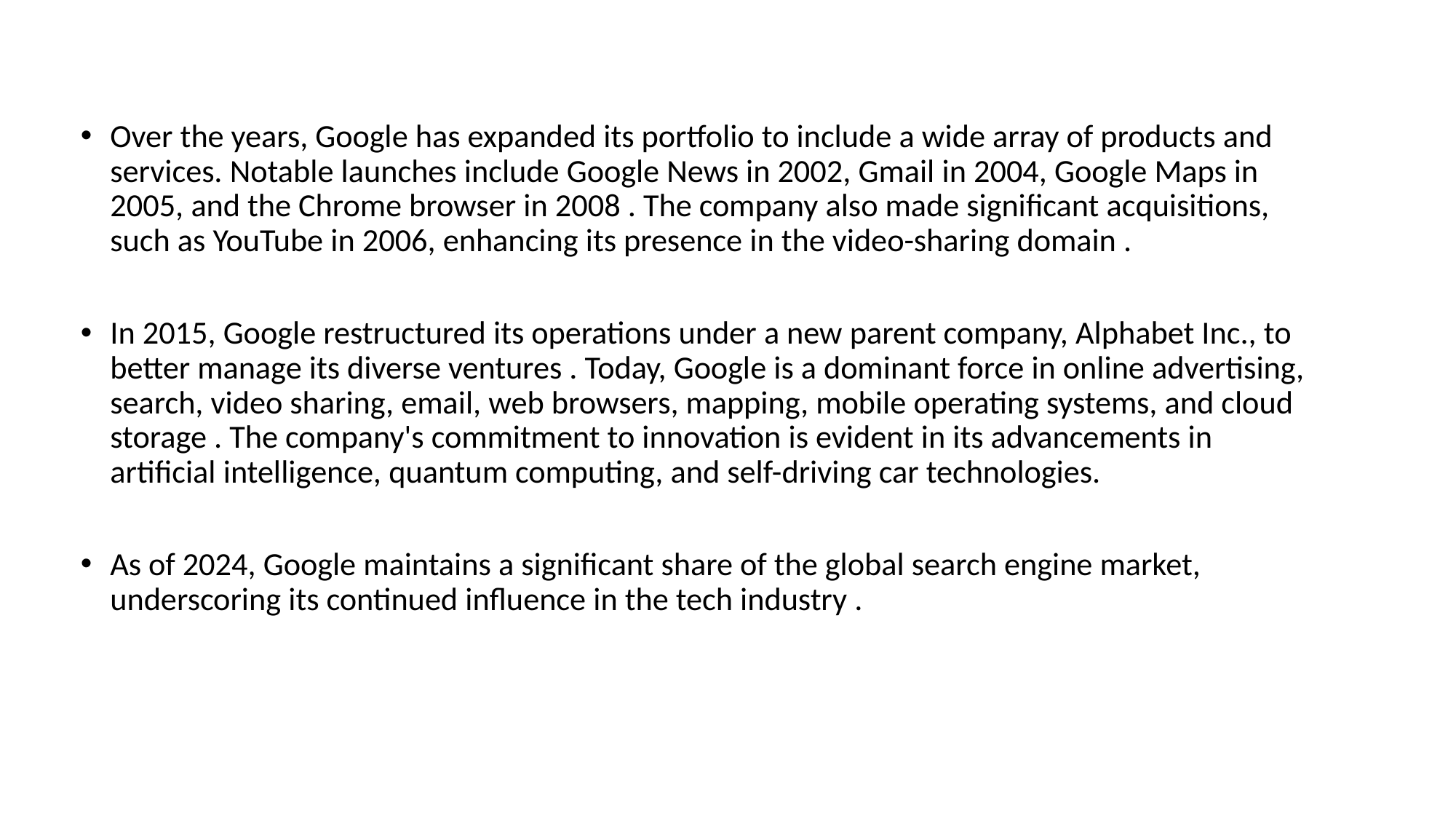

Over the years, Google has expanded its portfolio to include a wide array of products and services. Notable launches include Google News in 2002, Gmail in 2004, Google Maps in 2005, and the Chrome browser in 2008 . The company also made significant acquisitions, such as YouTube in 2006, enhancing its presence in the video-sharing domain .​

In 2015, Google restructured its operations under a new parent company, Alphabet Inc., to better manage its diverse ventures . Today, Google is a dominant force in online advertising, search, video sharing, email, web browsers, mapping, mobile operating systems, and cloud storage . The company's commitment to innovation is evident in its advancements in artificial intelligence, quantum computing, and self-driving car technologies.​

As of 2024, Google maintains a significant share of the global search engine market, underscoring its continued influence in the tech industry .